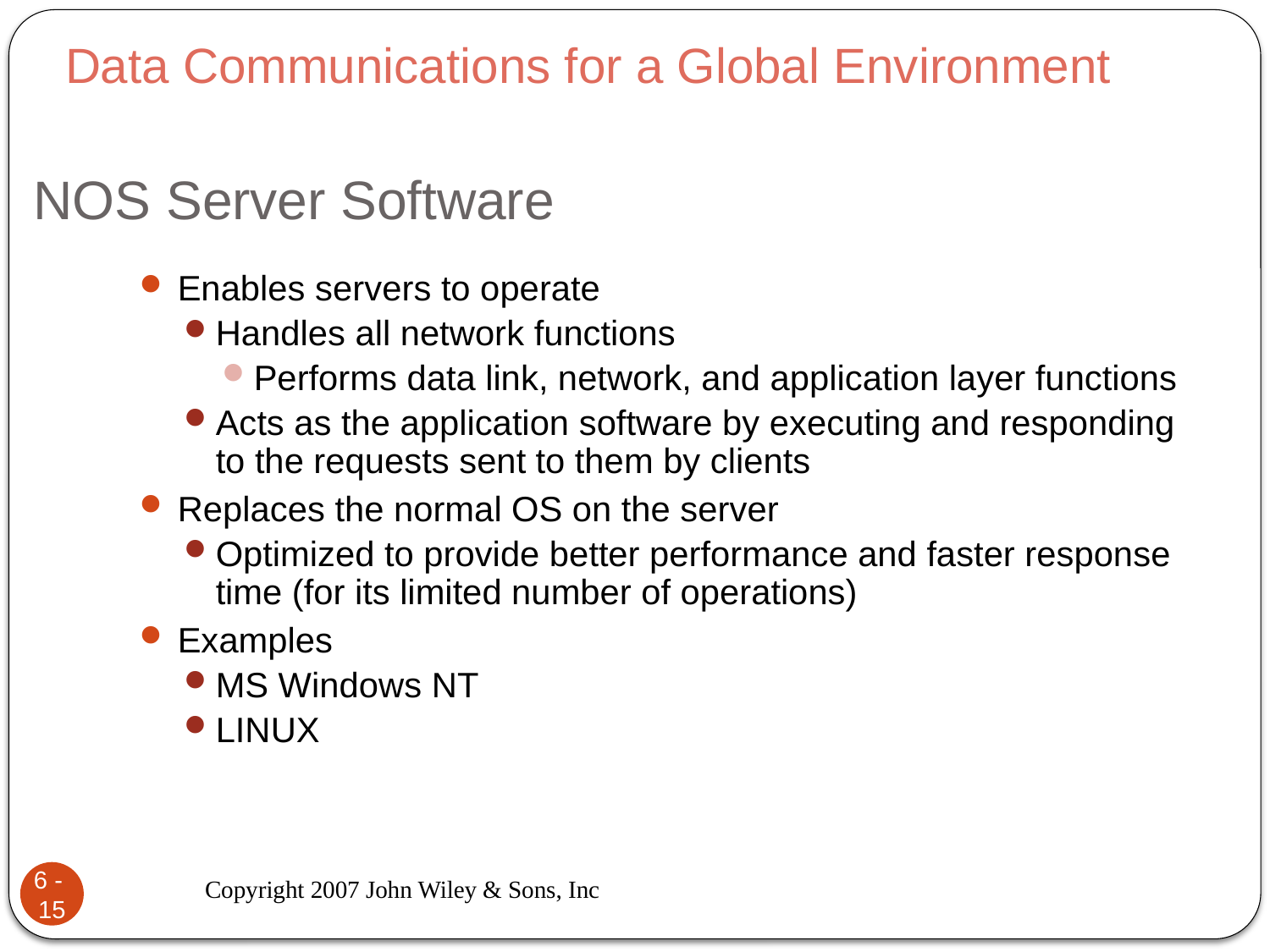

Data Communications for a Global Environment
# NOS Server Software
Enables servers to operate
Handles all network functions
Performs data link, network, and application layer functions
Acts as the application software by executing and responding to the requests sent to them by clients
Replaces the normal OS on the server
Optimized to provide better performance and faster response time (for its limited number of operations)
Examples
MS Windows NT
LINUX
Copyright 2007 John Wiley & Sons, Inc
6 - 15